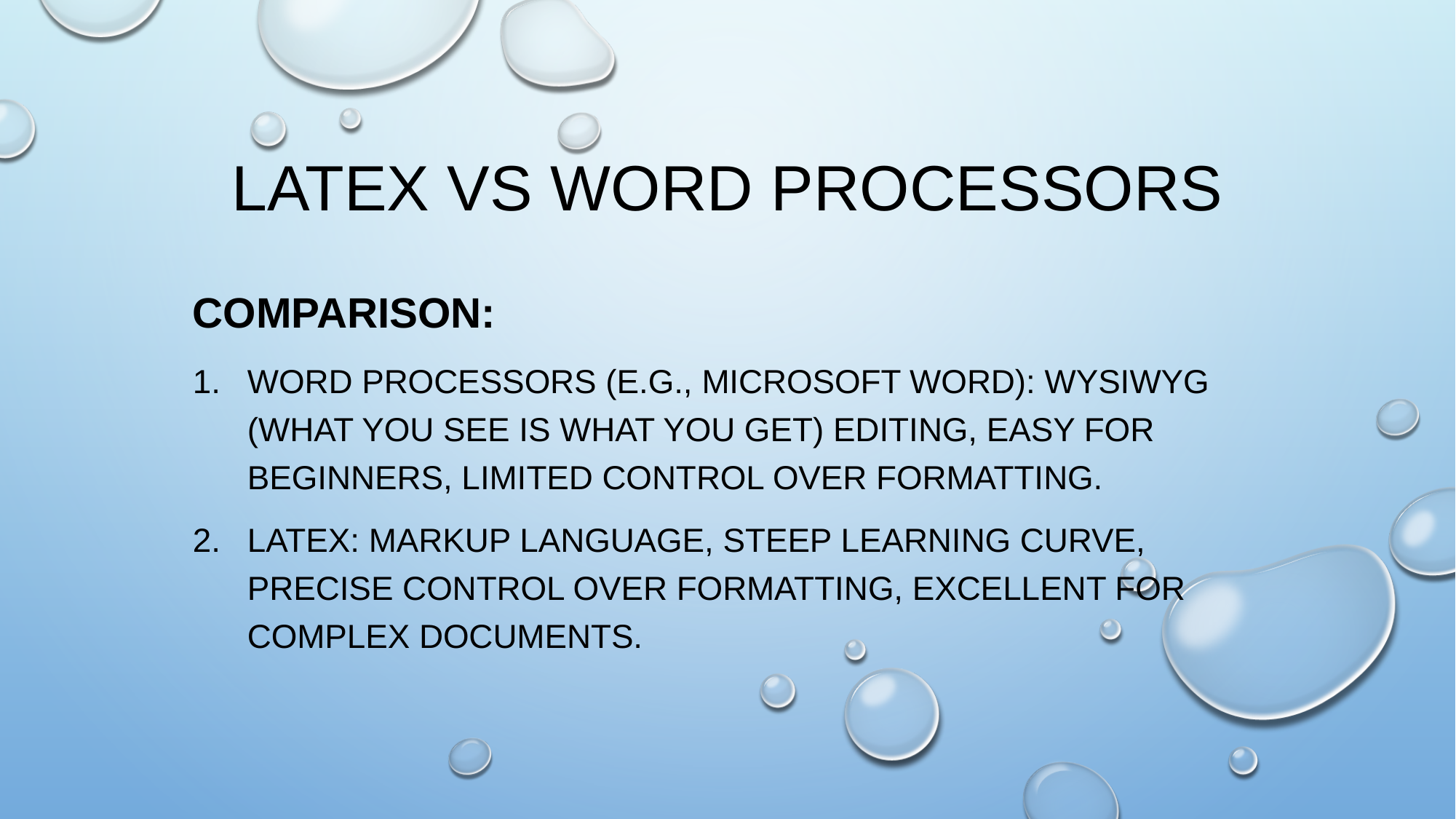

# LaTeX vs Word Processors
Comparison:
Word Processors (e.g., Microsoft Word): WYSIWYG (What You See Is What You Get) editing, easy for beginners, limited control over formatting.
LaTeX: Markup language, steep learning curve, precise control over formatting, excellent for complex documents.